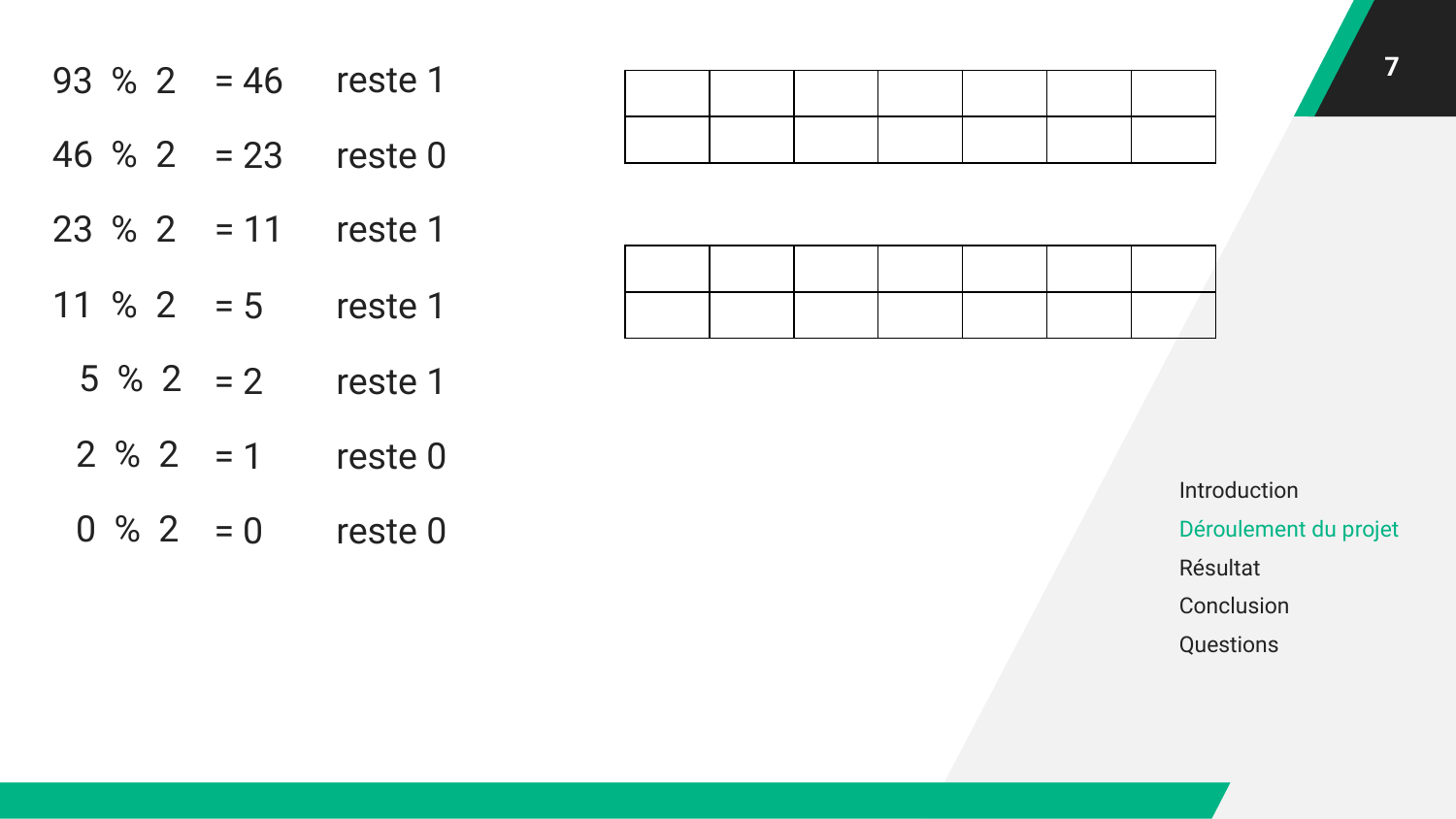

7
reste 1
93  %  2
= 46
|  |  |  |  |  |  |  |
| --- | --- | --- | --- | --- | --- | --- |
|  |  |  |  |  |  |  |
46  %  2
= 23
reste 0
= 11
reste 1
23  %  2
|  |  |  |  |  |  |  |
| --- | --- | --- | --- | --- | --- | --- |
|  |  |  |  |  |  |  |
11  %  2
= 5
reste 1
5  %  2
= 2
reste 1
2  %  2
= 1
reste 0
Introduction
Déroulement du projet
Résultat
Conclusion
Questions
0  %  2
= 0
reste 0